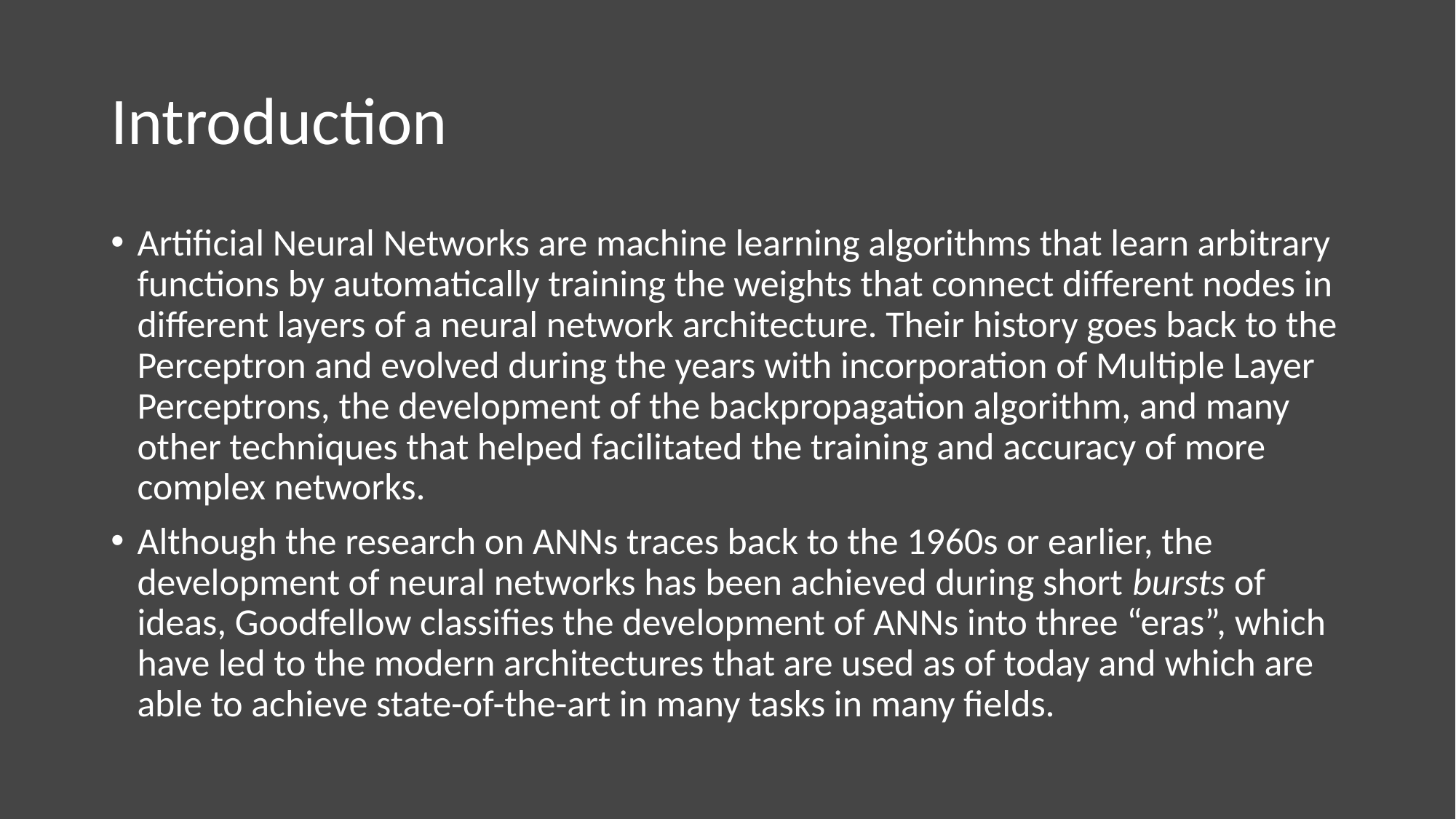

# Introduction
Artificial Neural Networks are machine learning algorithms that learn arbitrary functions by automatically training the weights that connect different nodes in different layers of a neural network architecture. Their history goes back to the Perceptron and evolved during the years with incorporation of Multiple Layer Perceptrons, the development of the backpropagation algorithm, and many other techniques that helped facilitated the training and accuracy of more complex networks.
Although the research on ANNs traces back to the 1960s or earlier, the development of neural networks has been achieved during short bursts of ideas, Goodfellow classifies the development of ANNs into three “eras”, which have led to the modern architectures that are used as of today and which are able to achieve state-of-the-art in many tasks in many fields.